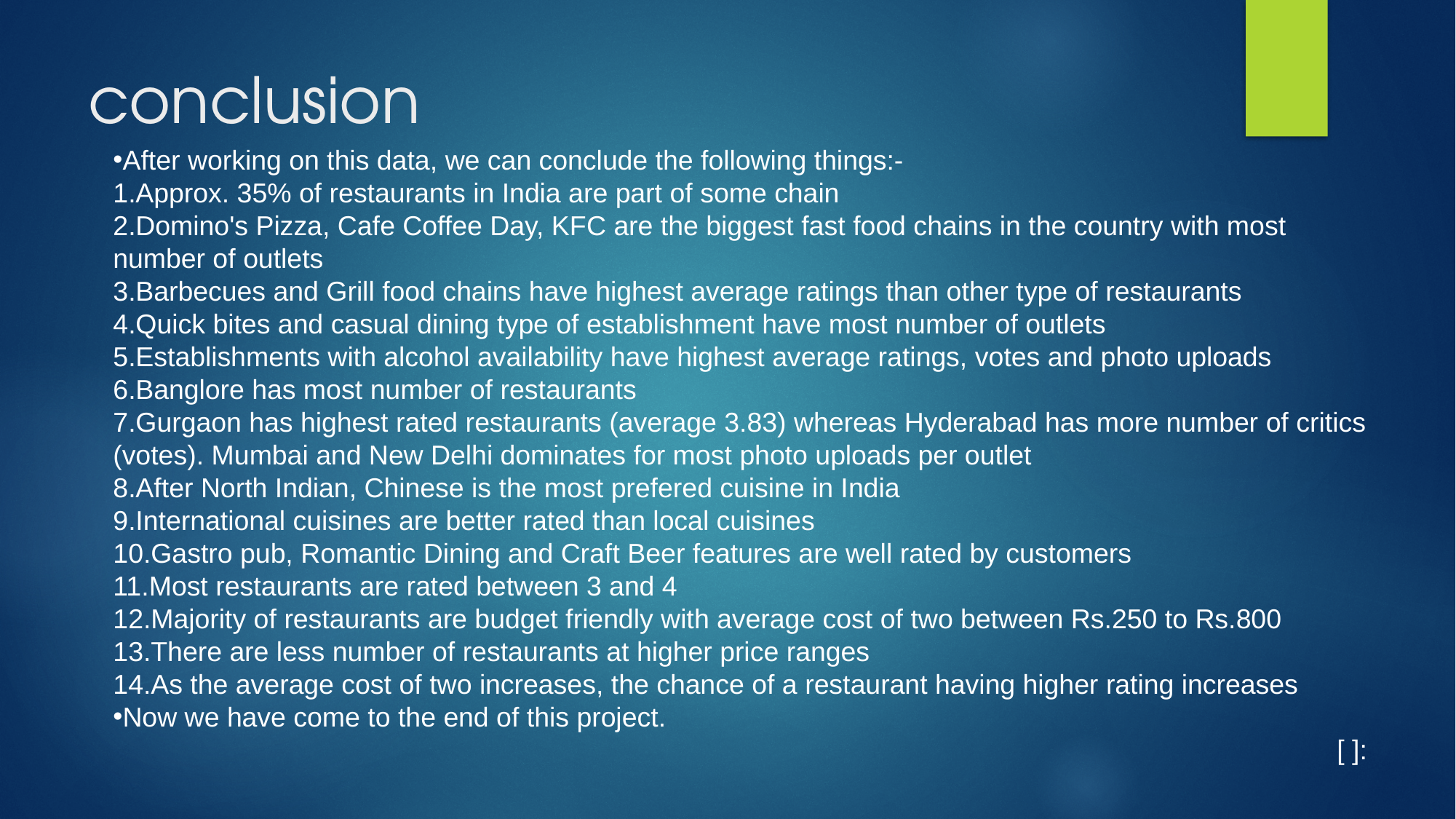

# conclusion
After working on this data, we can conclude the following things:-
Approx. 35% of restaurants in India are part of some chain
Domino's Pizza, Cafe Coffee Day, KFC are the biggest fast food chains in the country with most number of outlets
Barbecues and Grill food chains have highest average ratings than other type of restaurants
Quick bites and casual dining type of establishment have most number of outlets
Establishments with alcohol availability have highest average ratings, votes and photo uploads
Banglore has most number of restaurants
Gurgaon has highest rated restaurants (average 3.83) whereas Hyderabad has more number of critics (votes). Mumbai and New Delhi dominates for most photo uploads per outlet
After North Indian, Chinese is the most prefered cuisine in India
International cuisines are better rated than local cuisines
Gastro pub, Romantic Dining and Craft Beer features are well rated by customers
Most restaurants are rated between 3 and 4
Majority of restaurants are budget friendly with average cost of two between Rs.250 to Rs.800
There are less number of restaurants at higher price ranges
As the average cost of two increases, the chance of a restaurant having higher rating increases
Now we have come to the end of this project.
[ ]: